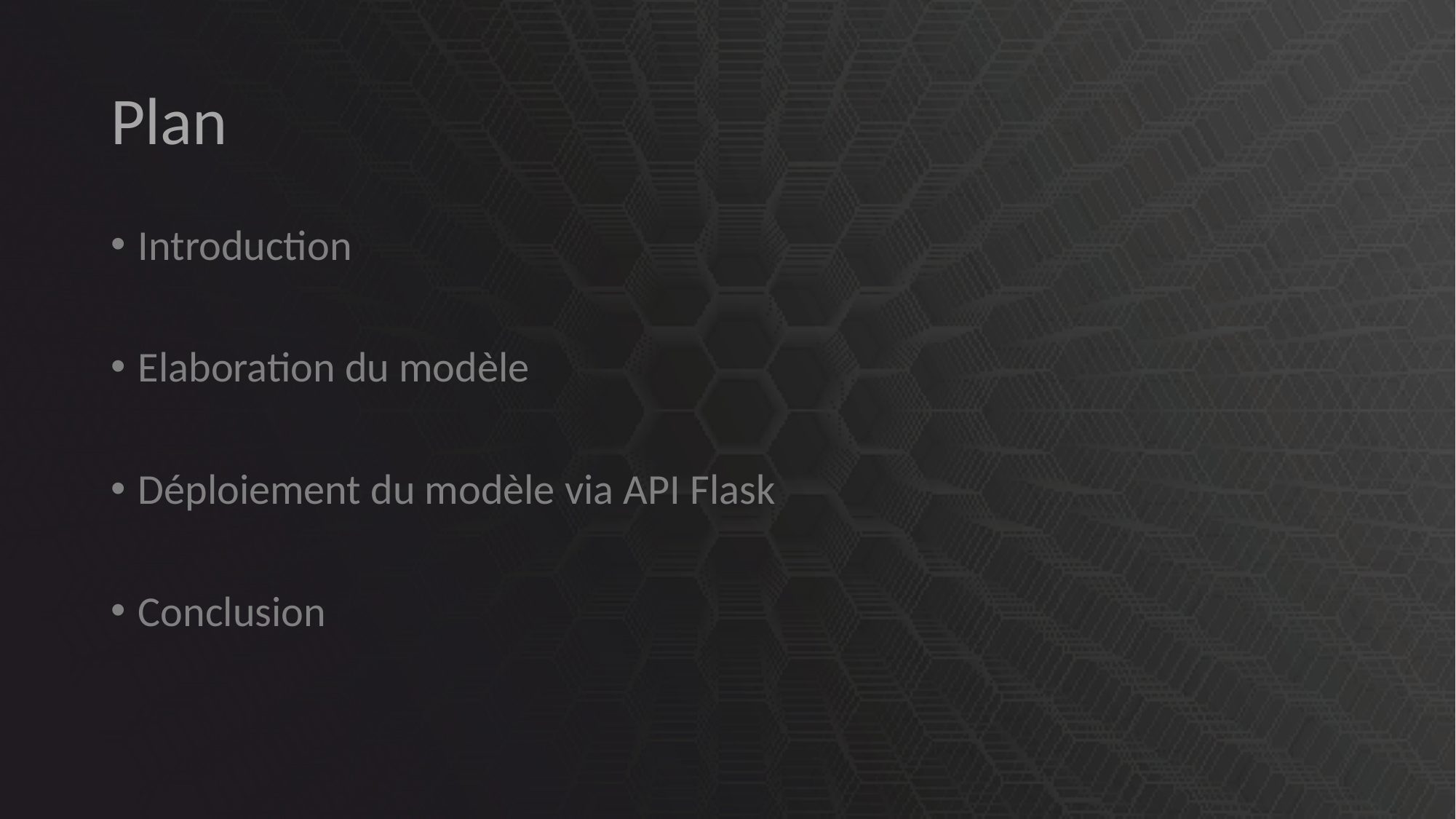

# Plan
Introduction

Elaboration du modèle

Déploiement du modèle via API Flask

Conclusion